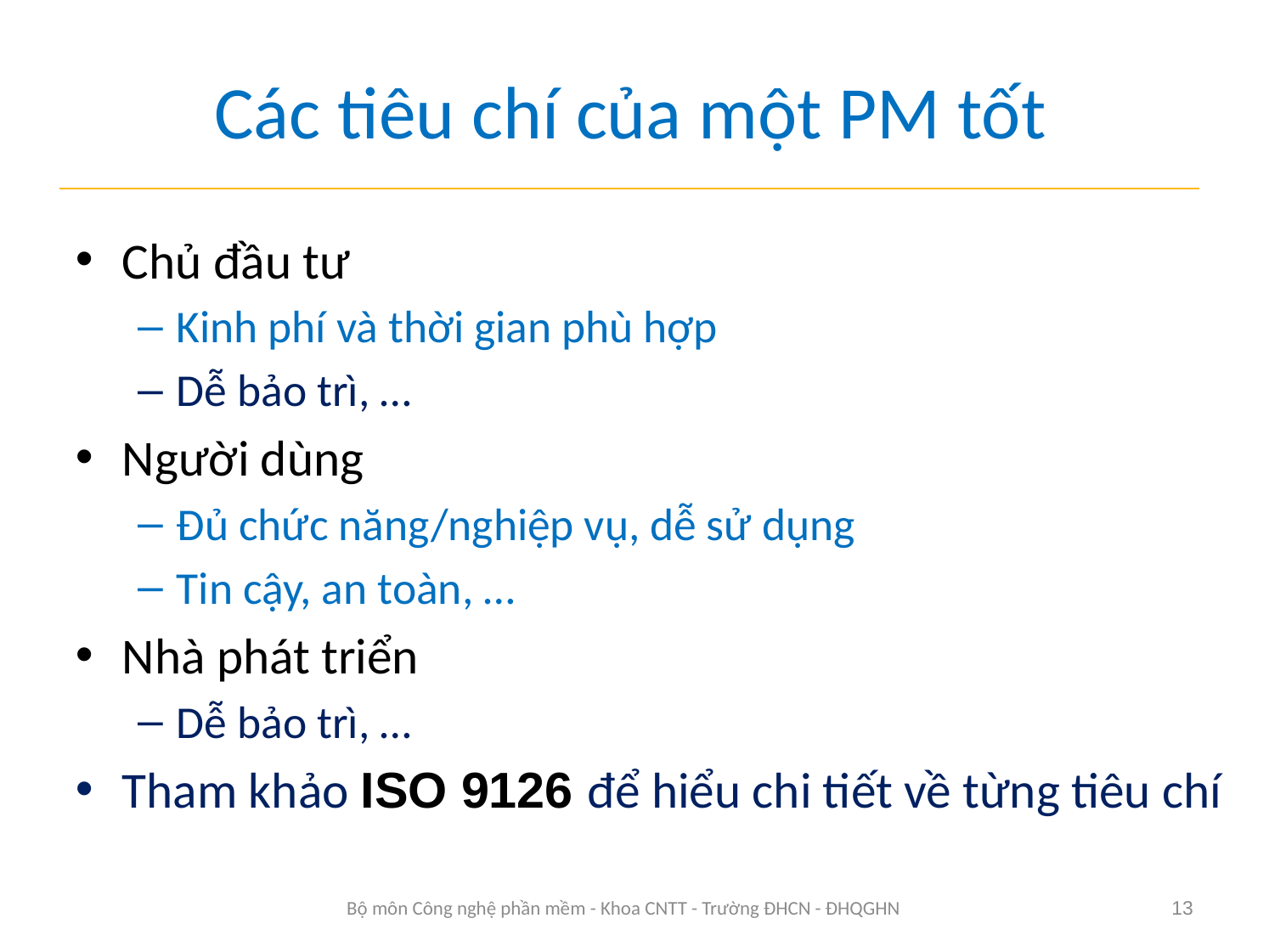

# Các tiêu chí của một PM tốt
Chủ đầu tư
Kinh phí và thời gian phù hợp
Dễ bảo trì, …
Người dùng
Đủ chức năng/nghiệp vụ, dễ sử dụng
Tin cậy, an toàn, …
Nhà phát triển
Dễ bảo trì, …
Tham khảo ISO 9126 để hiểu chi tiết về từng tiêu chí
Bộ môn Công nghệ phần mềm - Khoa CNTT - Trường ĐHCN - ĐHQGHN
13